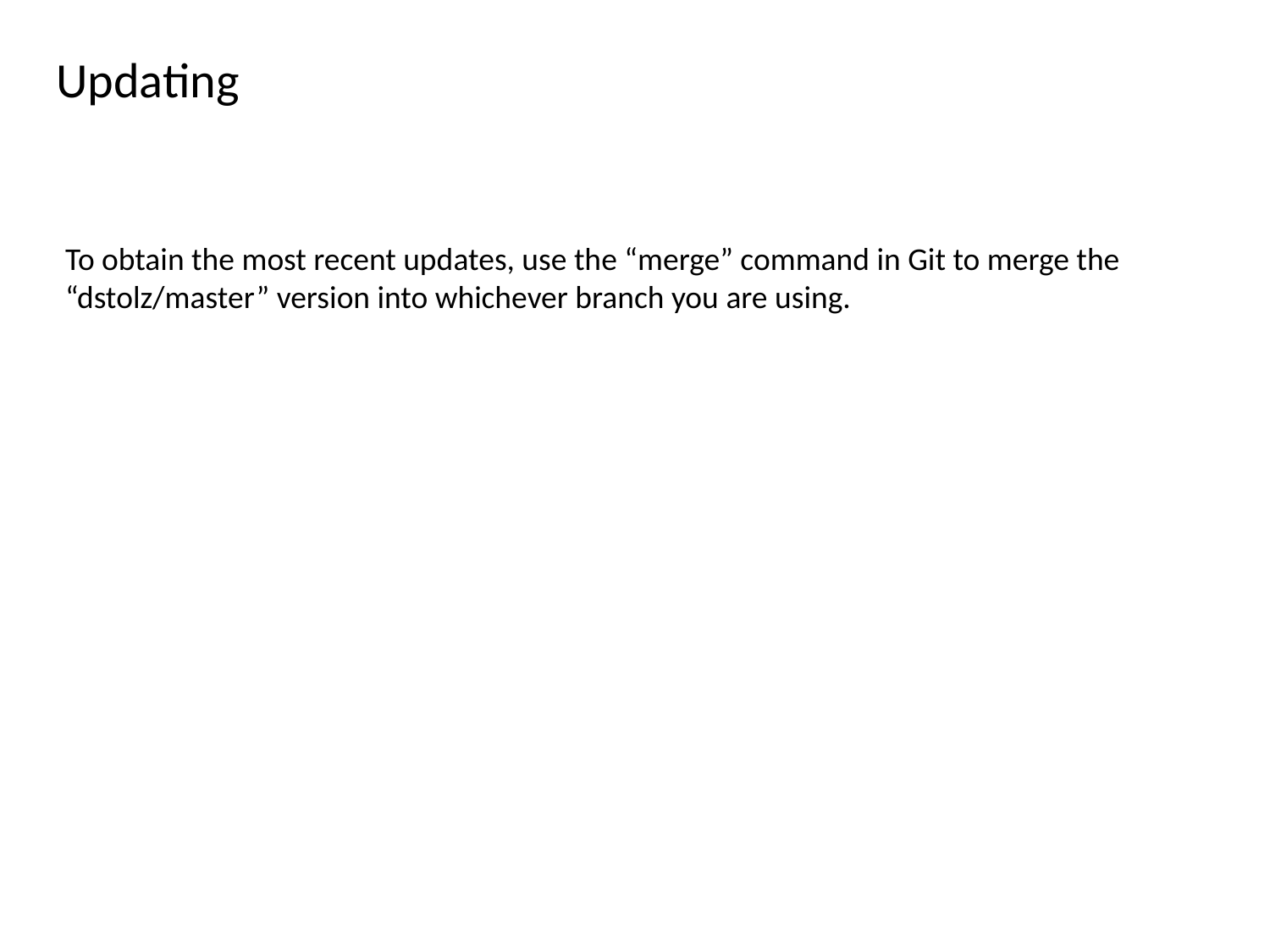

Updating
To obtain the most recent updates, use the “merge” command in Git to merge the “dstolz/master” version into whichever branch you are using.